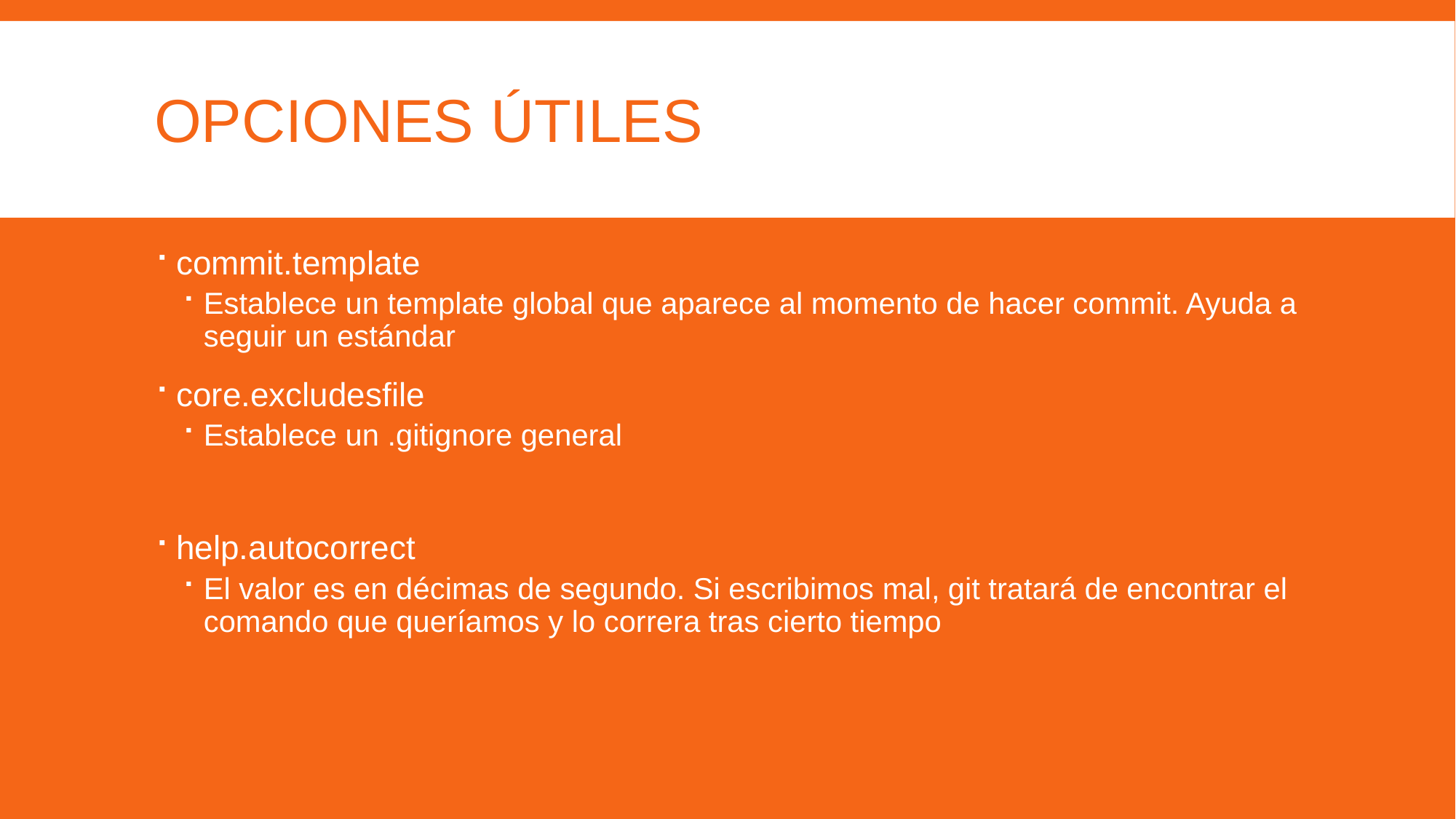

# Opciones útiles
commit.template
Establece un template global que aparece al momento de hacer commit. Ayuda a seguir un estándar
core.excludesfile
Establece un .gitignore general

help.autocorrect
El valor es en décimas de segundo. Si escribimos mal, git tratará de encontrar el comando que queríamos y lo correra tras cierto tiempo